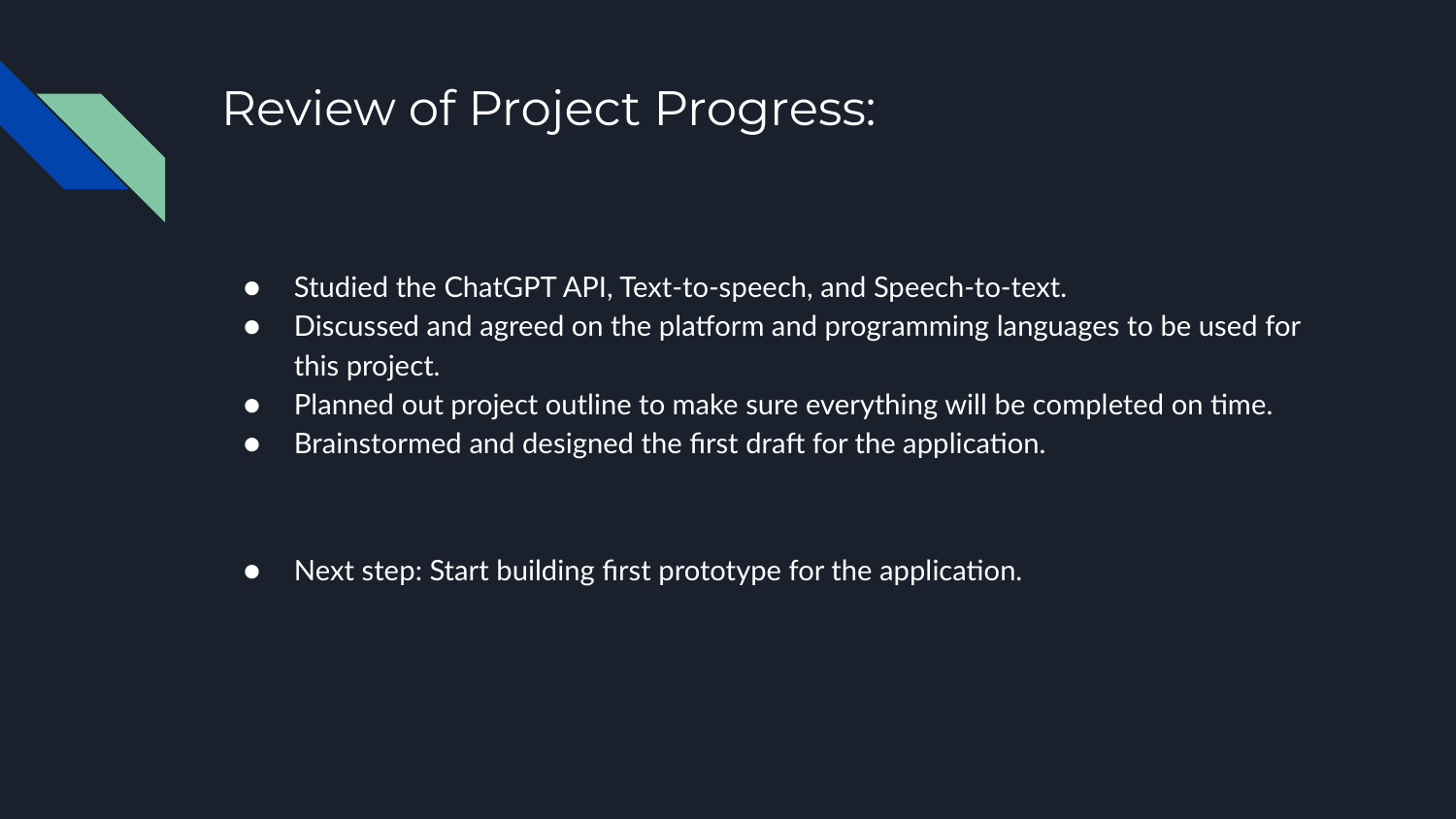

# Review of Project Progress:
Studied the ChatGPT API, Text-to-speech, and Speech-to-text.
Discussed and agreed on the platform and programming languages to be used for this project.
Planned out project outline to make sure everything will be completed on time.
Brainstormed and designed the first draft for the application.

Next step: Start building first prototype for the application.